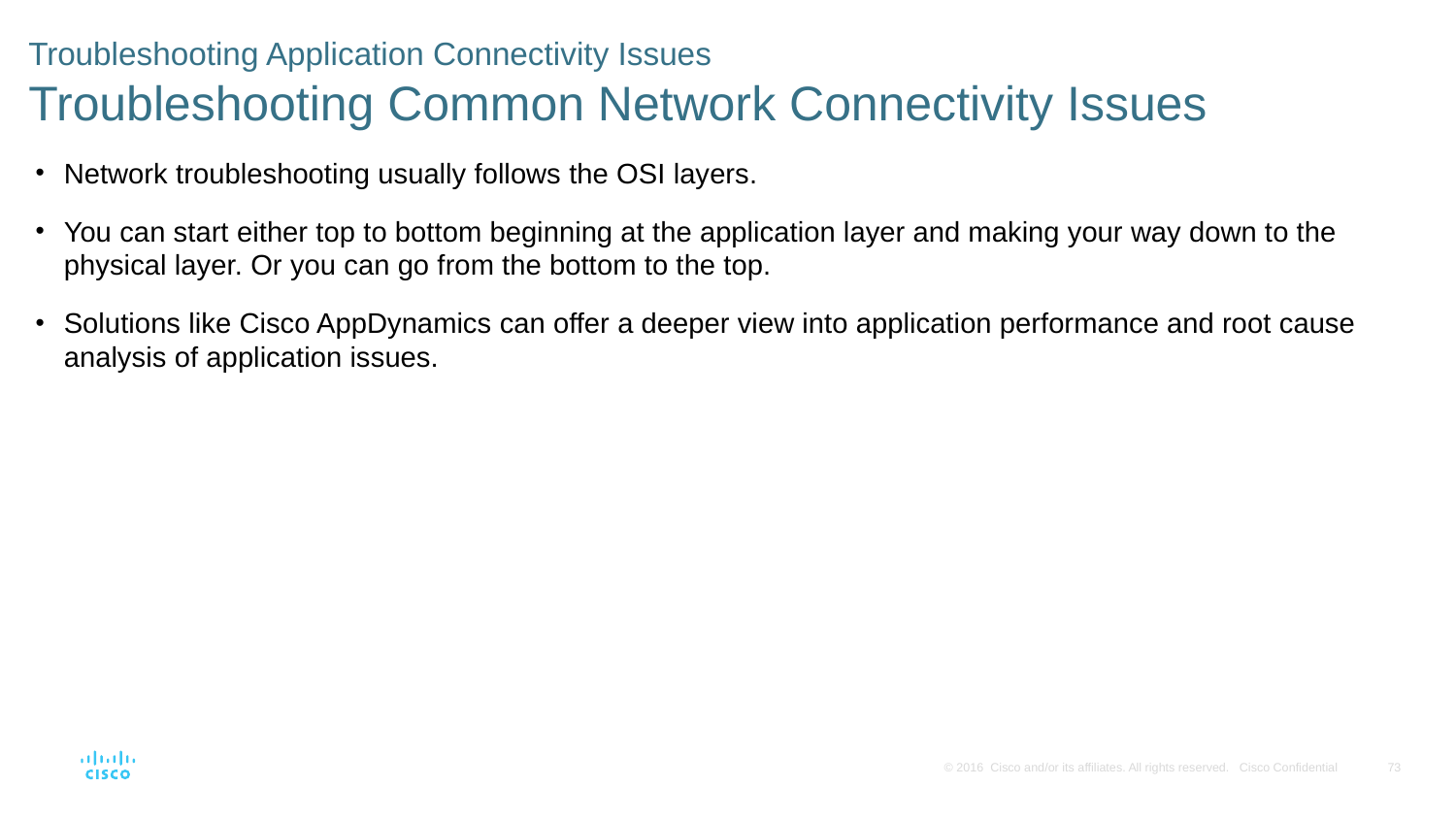

# Troubleshooting Application Connectivity Issues Troubleshooting Common Network Connectivity Issues
Network troubleshooting usually follows the OSI layers.
You can start either top to bottom beginning at the application layer and making your way down to the physical layer. Or you can go from the bottom to the top.
Solutions like Cisco AppDynamics can offer a deeper view into application performance and root cause analysis of application issues.